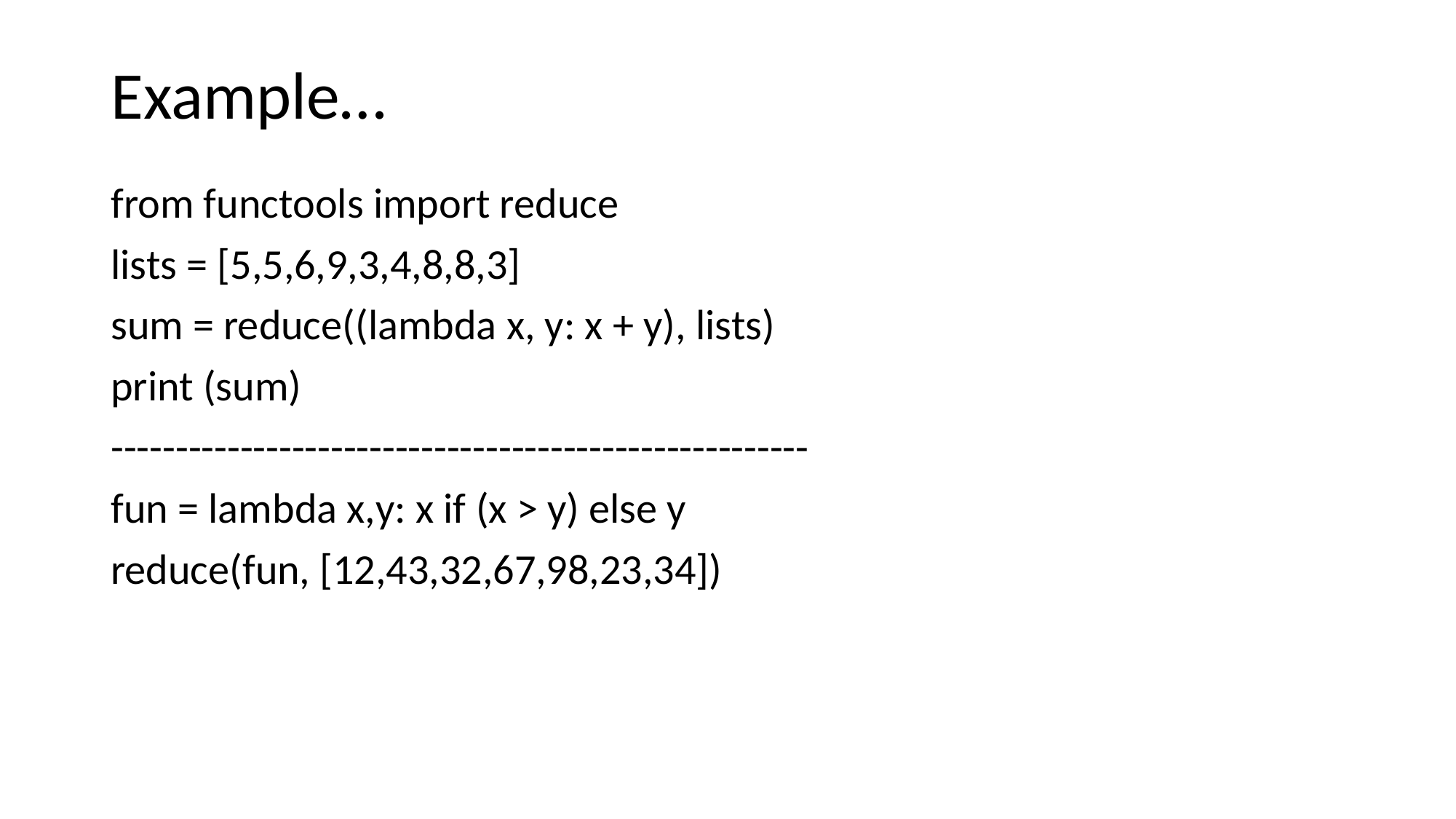

# Example…
from functools import reduce
lists = [5,5,6,9,3,4,8,8,3]
sum = reduce((lambda x, y: x + y), lists)
print (sum)
------------------------------------------------------
fun = lambda x,y: x if (x > y) else y
reduce(fun, [12,43,32,67,98,23,34])